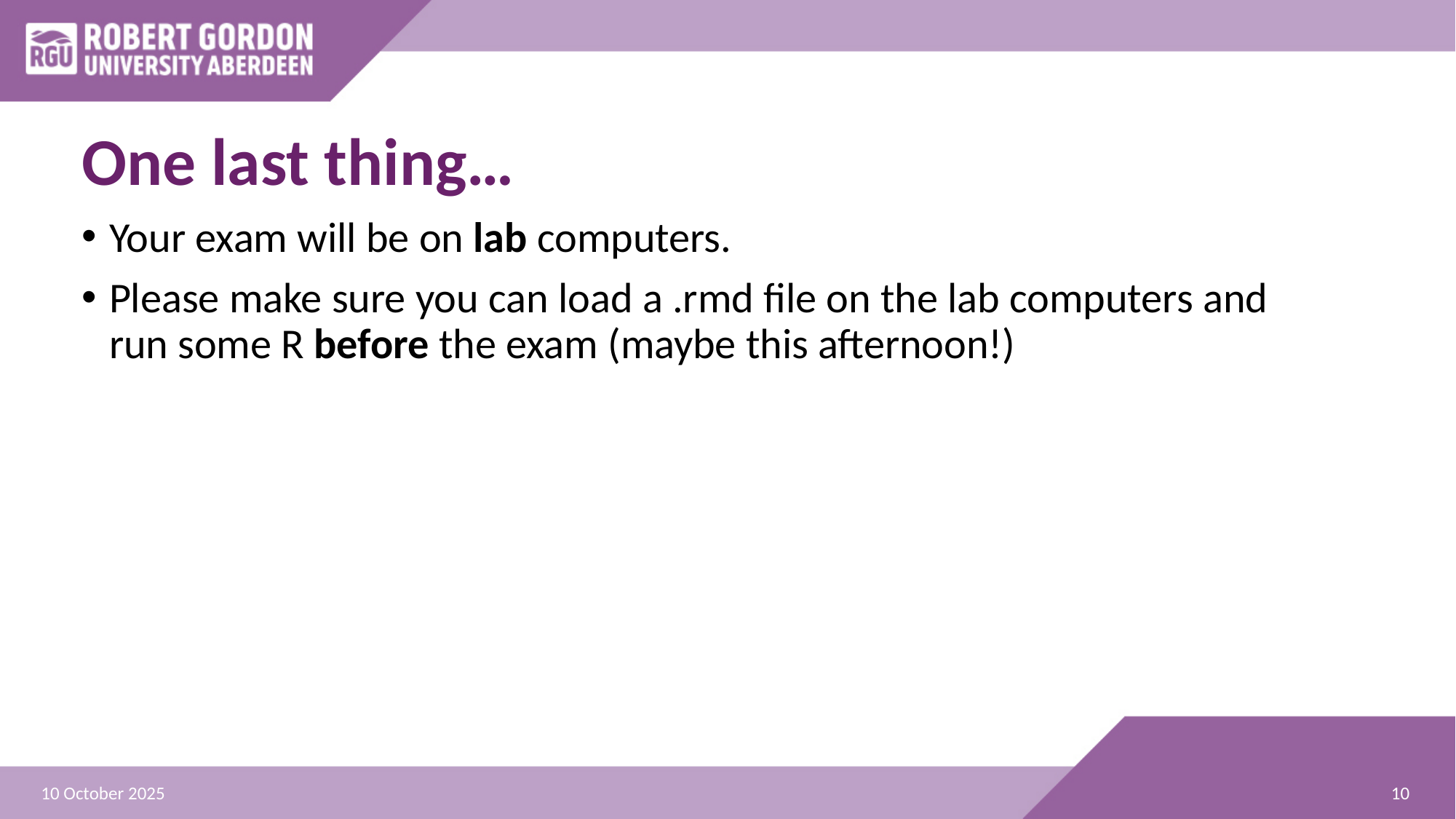

# One last thing…
Your exam will be on lab computers.
Please make sure you can load a .rmd file on the lab computers and run some R before the exam (maybe this afternoon!)
10
10 October 2025